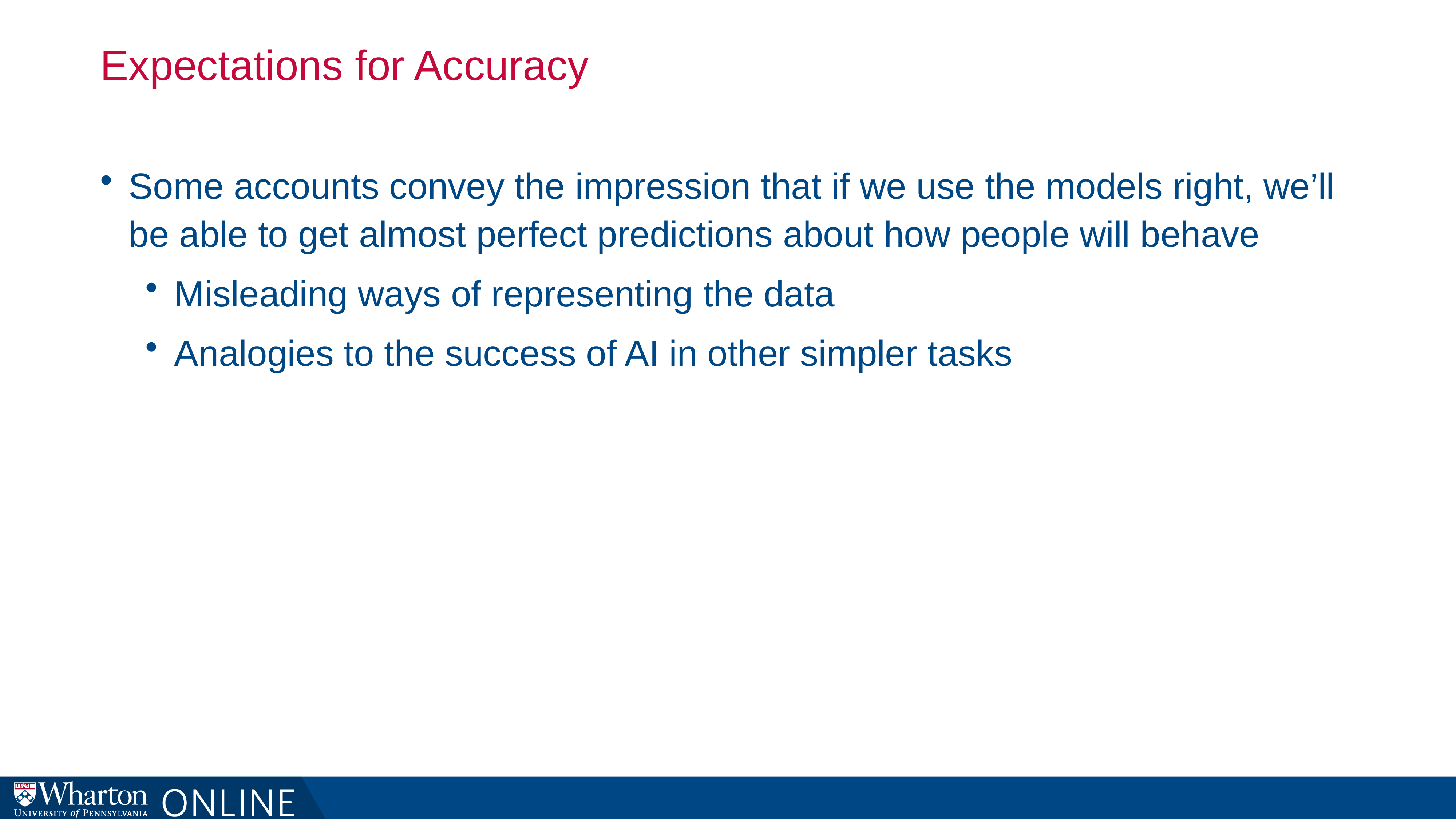

# Expectations for Accuracy
Some accounts convey the impression that if we use the models right, we’ll be able to get almost perfect predictions about how people will behave
Misleading ways of representing the data
Analogies to the success of AI in other simpler tasks